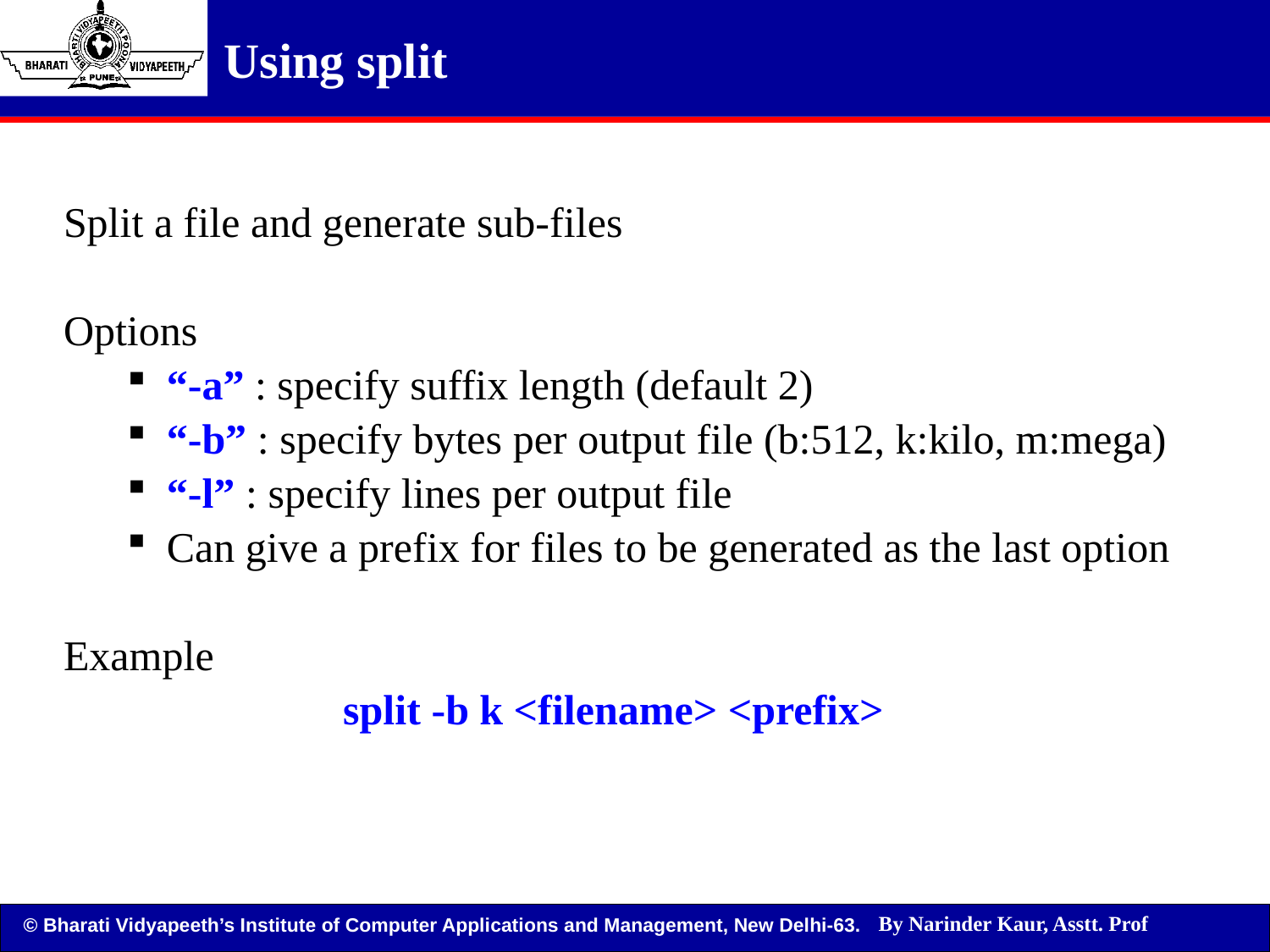

Using split
Split a file and generate sub-files

Options
“-a” : specify suffix length (default 2)
“-b” : specify bytes per output file (b:512, k:kilo, m:mega)
“-l” : specify lines per output file
Can give a prefix for files to be generated as the last option

Example
split -b k <filename> <prefix>